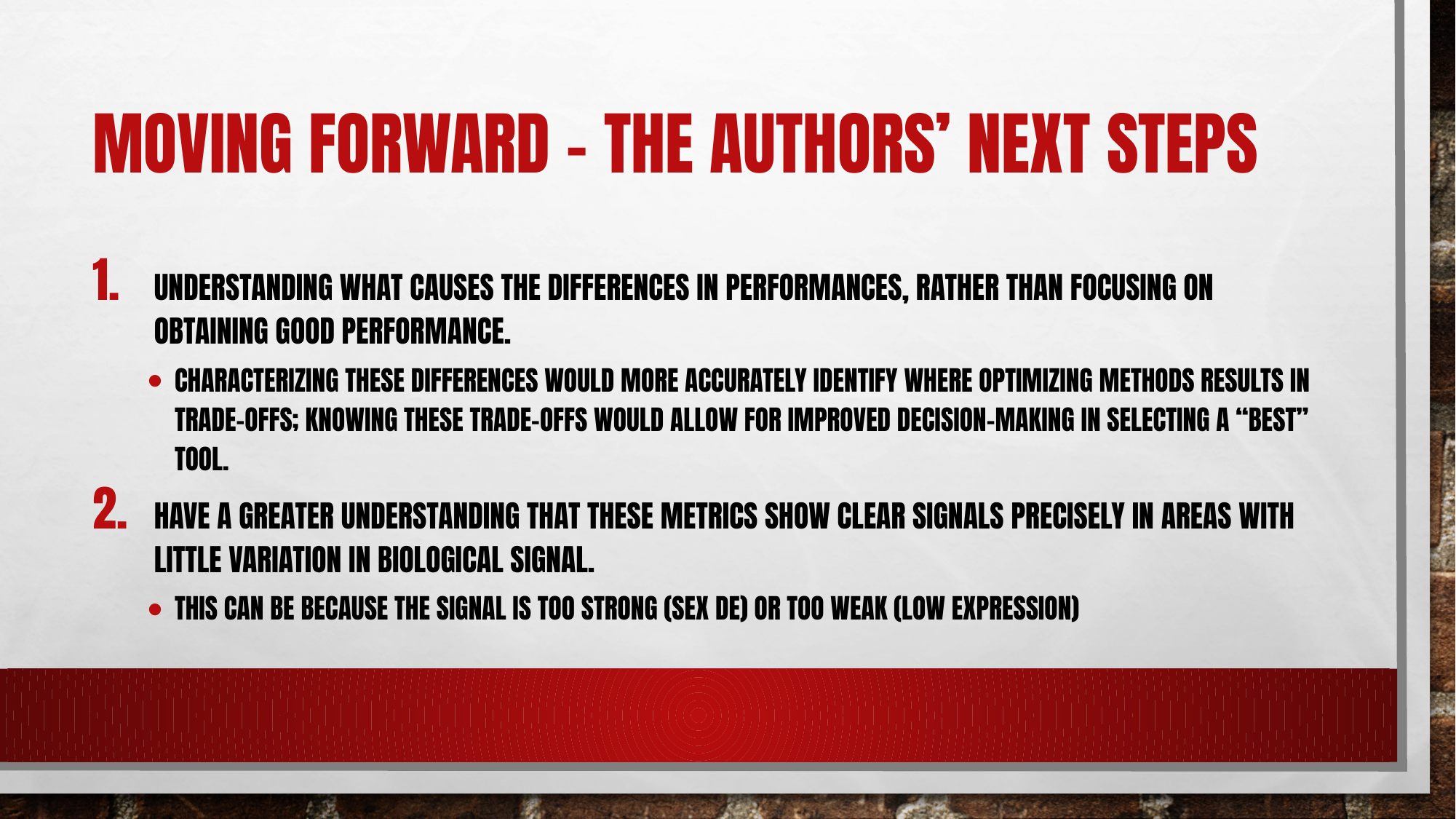

# Moving Forward – the Authors’ Next Steps
Understanding what causes the differences in performances, rather than focusing on obtaining good performance.
Characterizing these differences would more accurately identify where optimizing methods results in trade-offs; knowing these trade-offs would allow for improved decision-making in selecting a “best” tool.
Have a greater understanding that these metrics show clear signals precisely in areas with little variation in biological signal.
This can be because the signal is too strong (sex DE) or too weak (low expression)